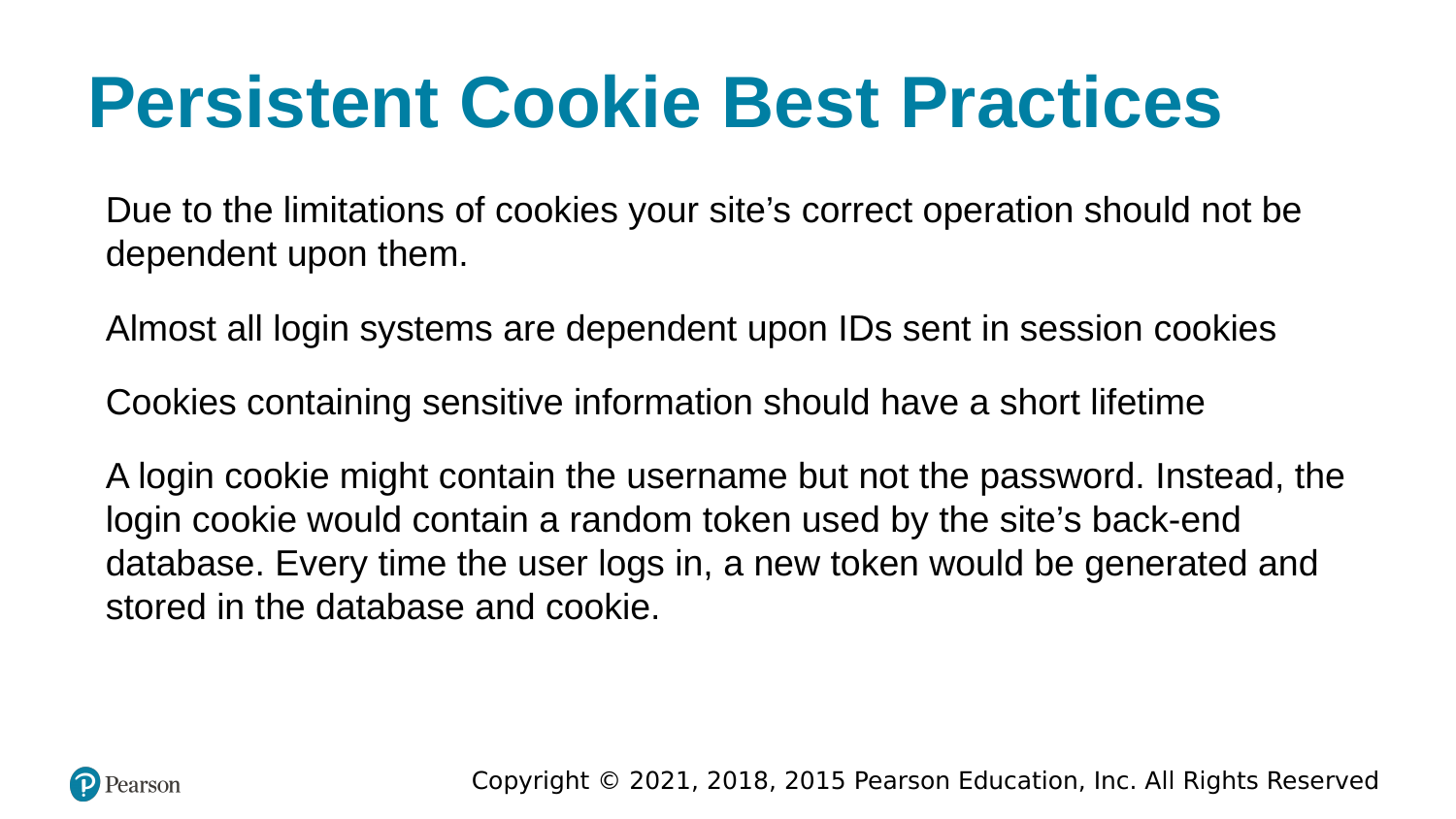

# Persistent Cookie Best Practices
Due to the limitations of cookies your site’s correct operation should not be dependent upon them.
Almost all login systems are dependent upon IDs sent in session cookies
Cookies containing sensitive information should have a short lifetime
A login cookie might contain the username but not the password. Instead, the login cookie would contain a random token used by the site’s back-end database. Every time the user logs in, a new token would be generated and stored in the database and cookie.